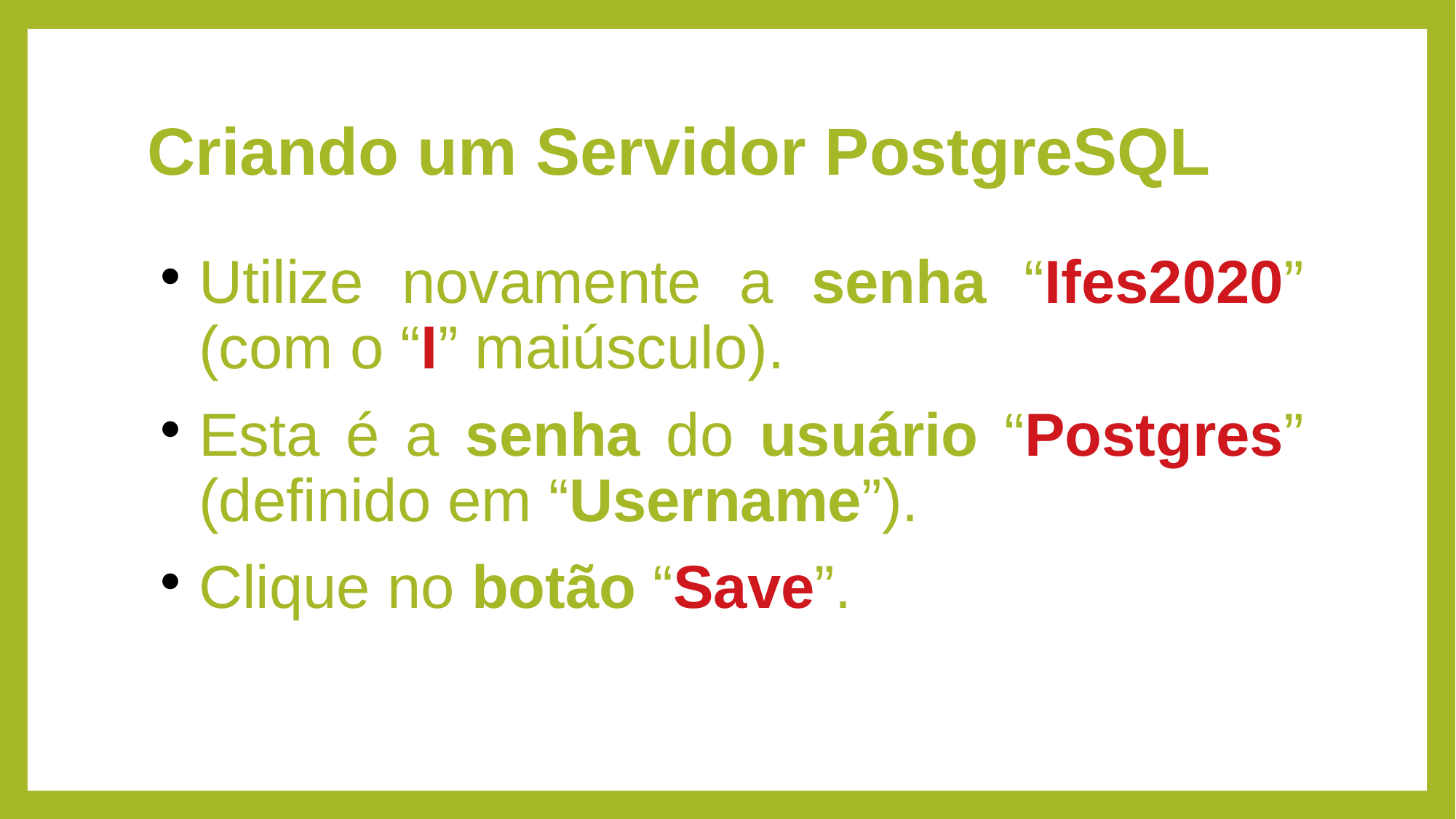

# Criando um Servidor PostgreSQL
Utilize novamente a senha “Ifes2020” (com o “I” maiúsculo).
Esta é a senha do usuário “Postgres” (definido em “Username”).
Clique no botão “Save”.